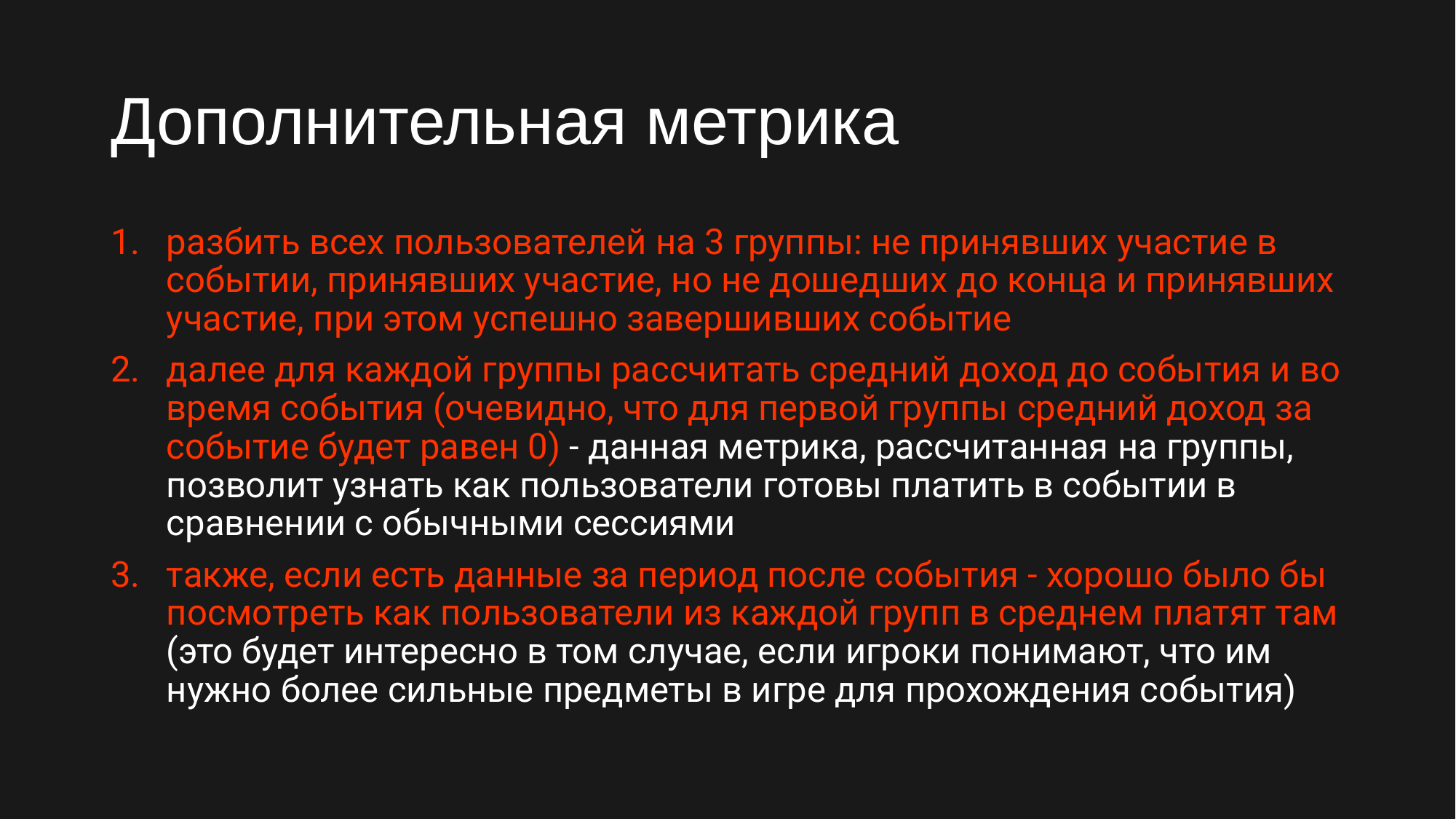

# Дополнительная метрика
разбить всех пользователей на 3 группы: не принявших участие в событии, принявших участие, но не дошедших до конца и принявших участие, при этом успешно завершивших событие
далее для каждой группы рассчитать средний доход до события и во время события (очевидно, что для первой группы средний доход за событие будет равен 0) - данная метрика, рассчитанная на группы, позволит узнать как пользователи готовы платить в событии в сравнении с обычными сессиями
также, если есть данные за период после события - хорошо было бы посмотреть как пользователи из каждой групп в среднем платят там (это будет интересно в том случае, если игроки понимают, что им нужно более сильные предметы в игре для прохождения события)